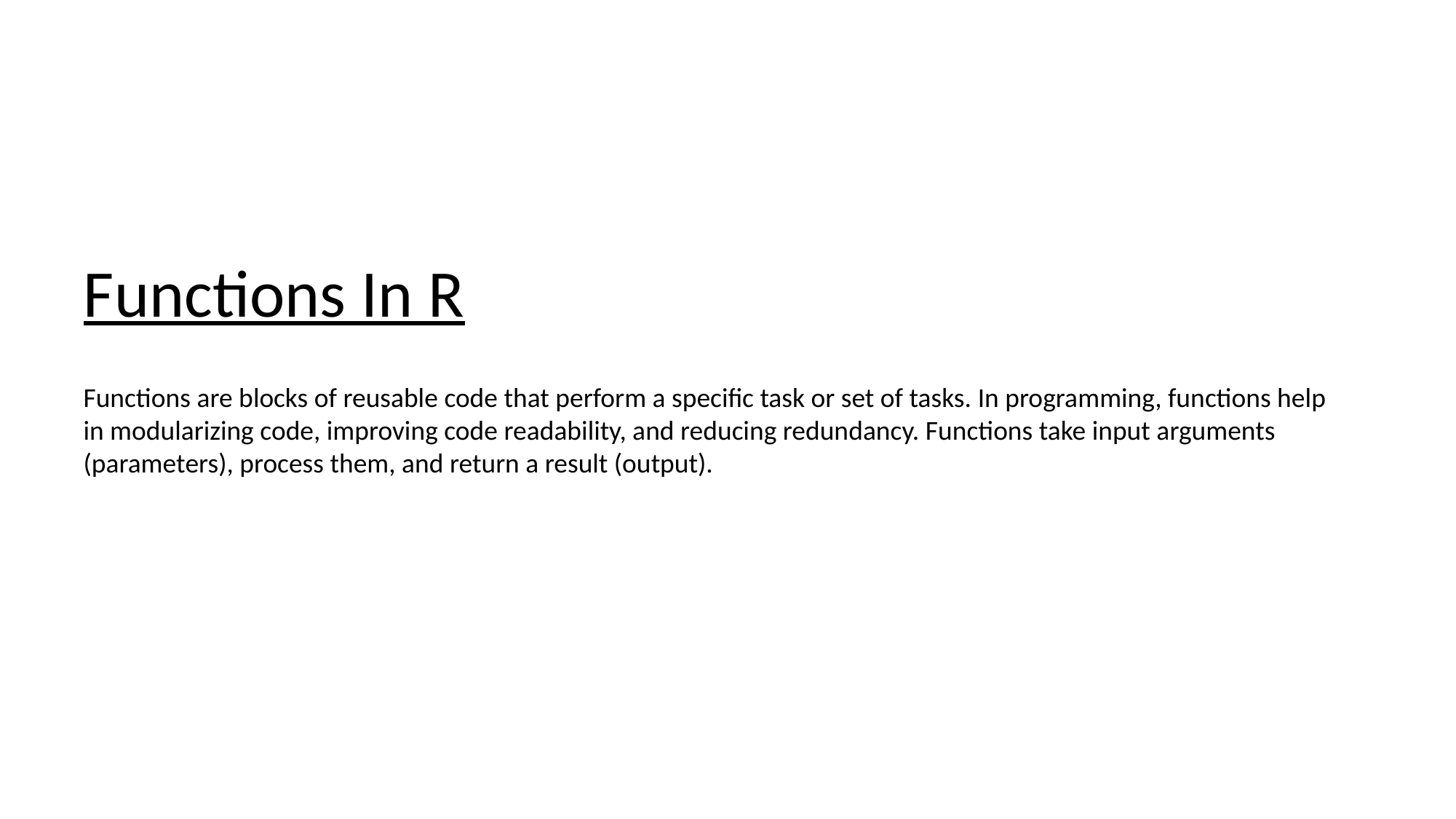

# Functions In R
Functions are blocks of reusable code that perform a specific task or set of tasks. In programming, functions help in modularizing code, improving code readability, and reducing redundancy. Functions take input arguments (parameters), process them, and return a result (output).